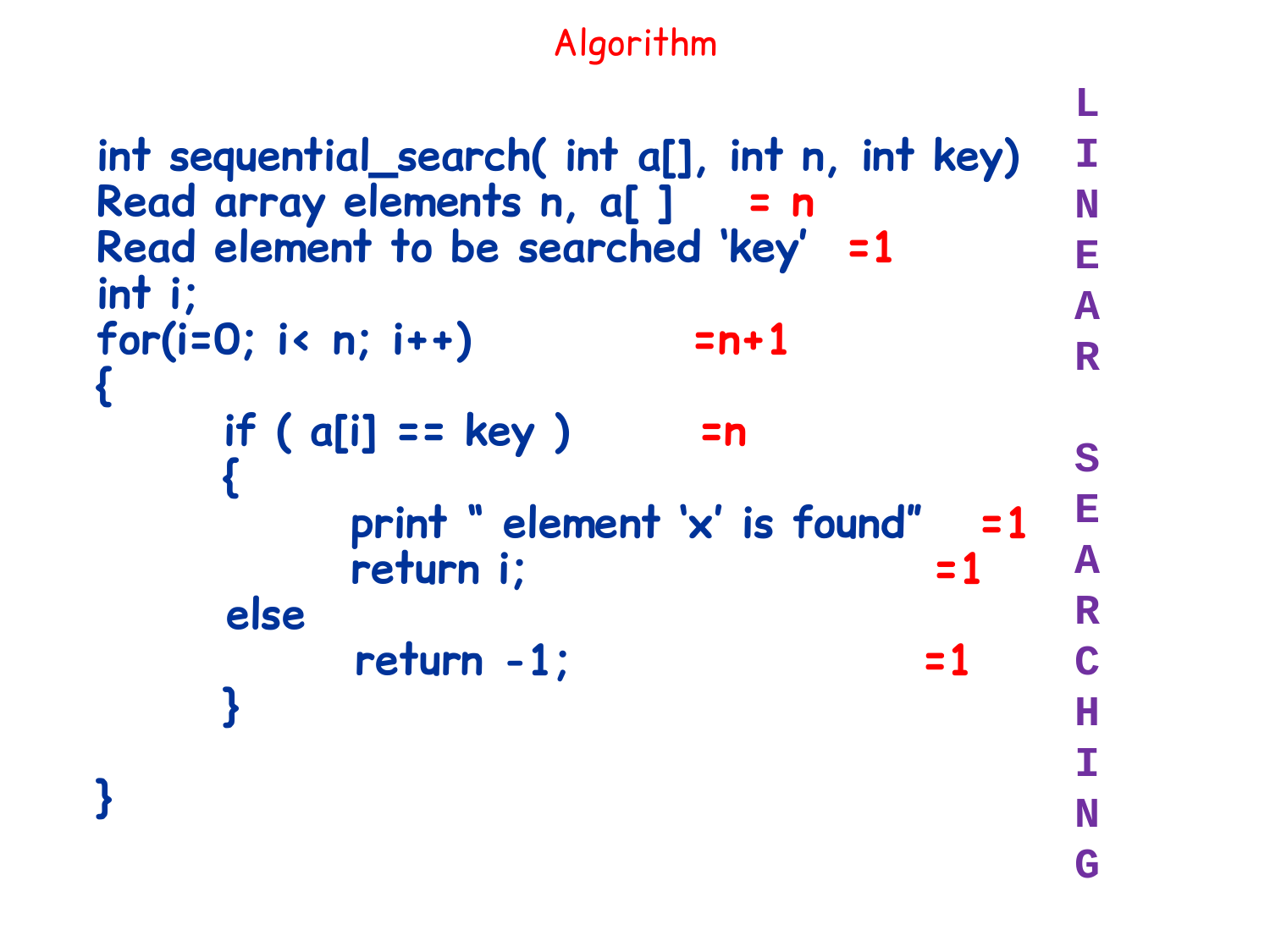

# Algorithm
L
I
N
E
A
R
S
E
A
R
C
H
I
N
G
int sequential_search( int a[], int n, int key)
Read array elements n, a[ ]    = n
Read element to be searched ‘key’  =1
int i;
for(i=0; i< n; i++)            =n+1
{
	if ( a[i] == key )       =n
     	{
		print “ element ‘x’ is found”   =1
		return i;                      =1
       else
              return -1;                   =1
	}

}